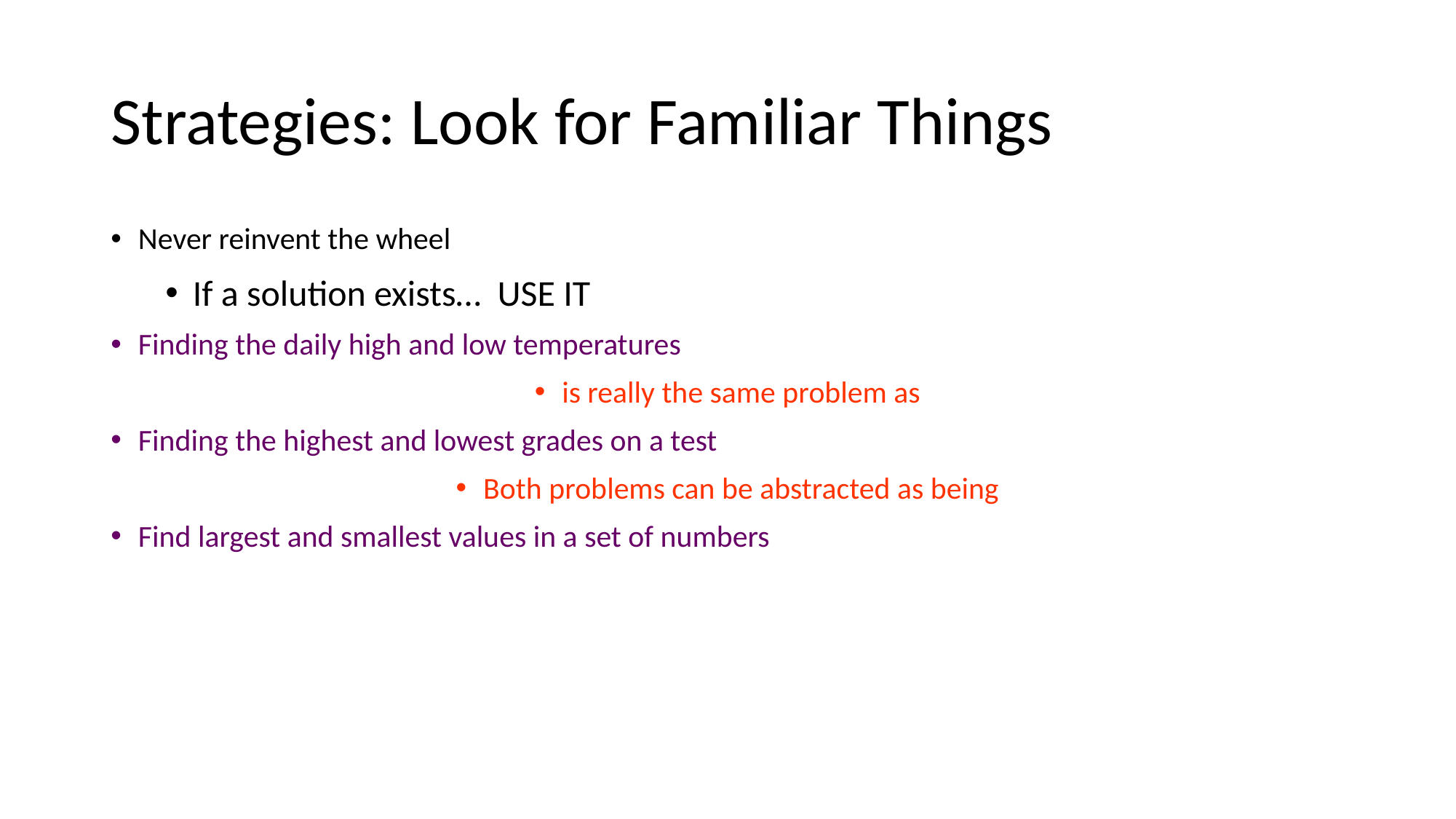

# Strategies: Look for Familiar Things
Never reinvent the wheel
If a solution exists…  USE IT
Finding the daily high and low temperatures
is really the same problem as
Finding the highest and lowest grades on a test
Both problems can be abstracted as being
Find largest and smallest values in a set of numbers